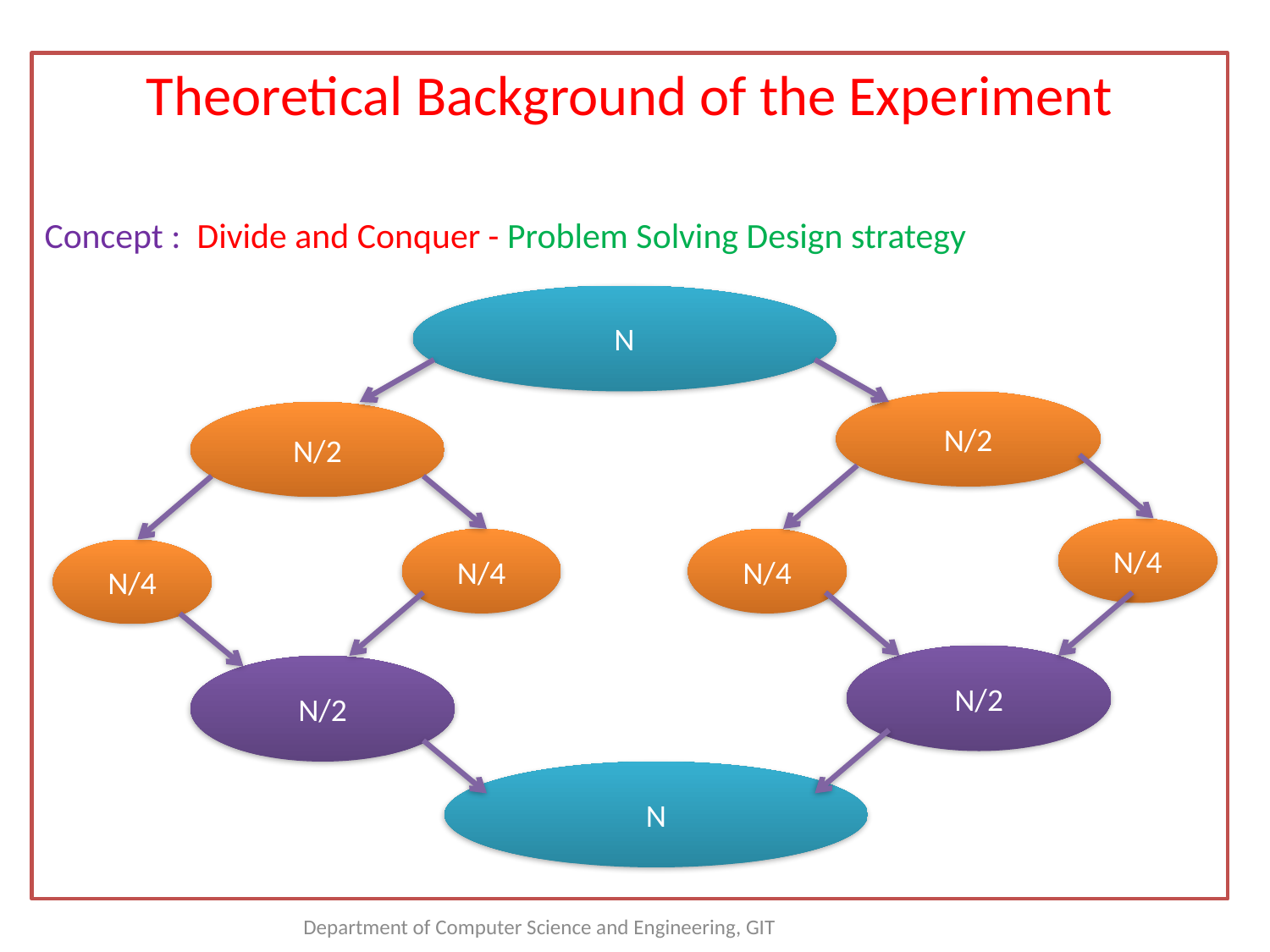

Theoretical Background of the Experiment

Concept :  Divide and Conquer - Problem Solving Design strategy

N
N/2
N/2
N/4
N/4
N/4
N/4
N/2
N/2
N
Department of Computer Science and Engineering, GIT